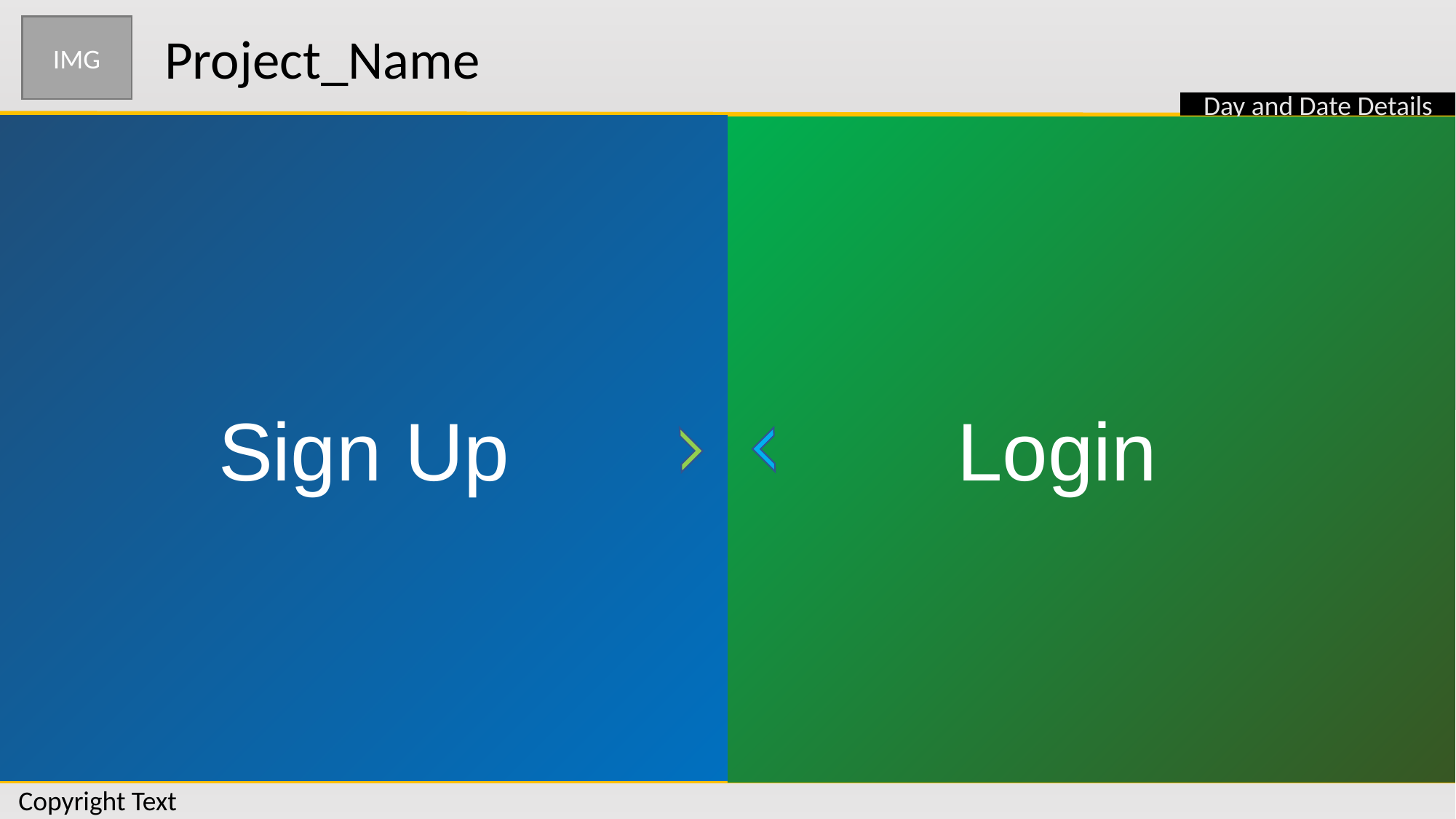

IMG
Project_Name
Day and Date Details

Sign Up
Login

Copyright Text